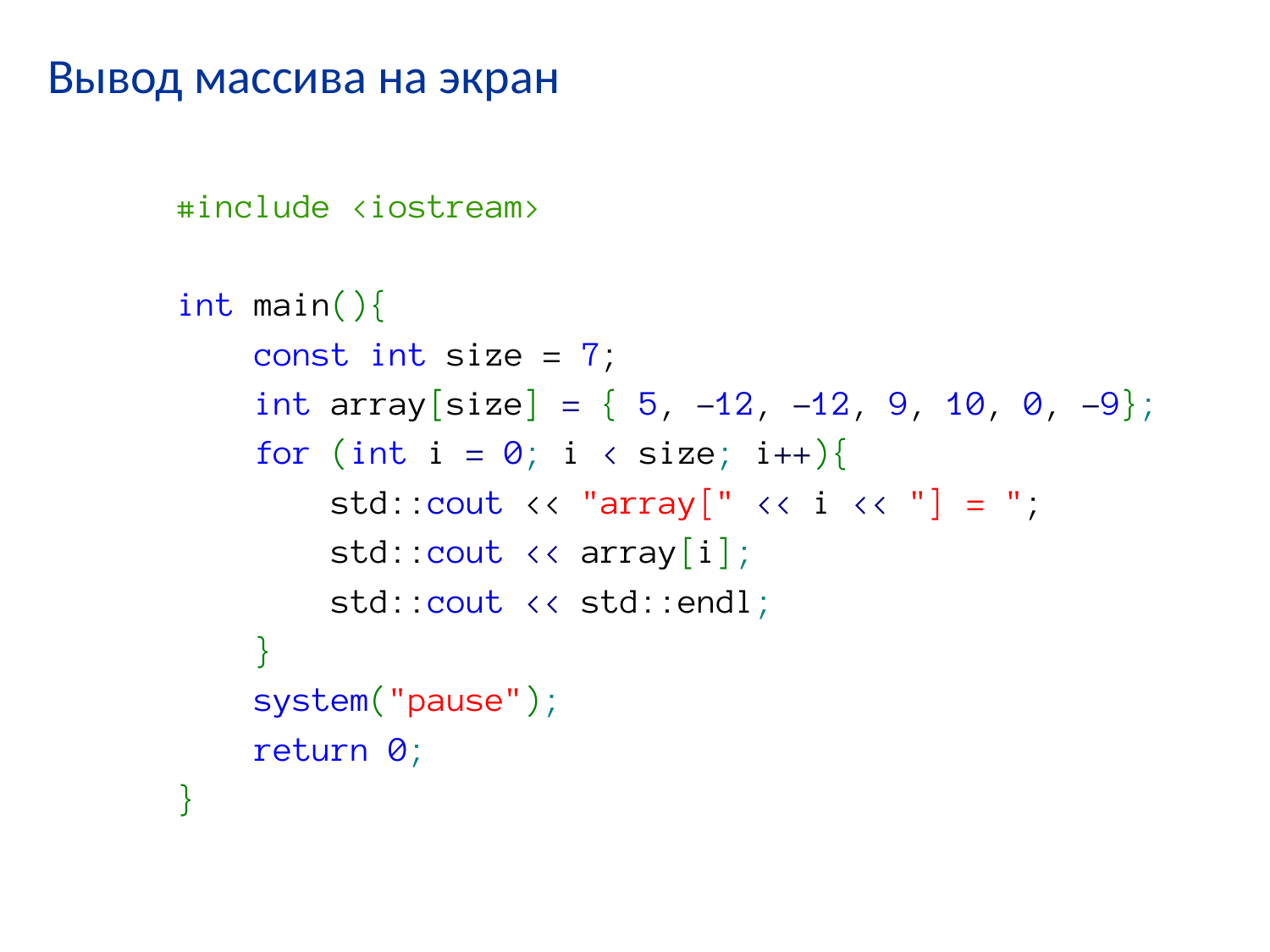

# Вывод массива на экран
#include <iostream>

int main(){
    const int size = 7;
    int array[size] = { 5, -12, -12, 9, 10, 0, -9};
    for (int i = 0; i < size; i++){
        std::cout << "array[" << i << "] = ";
        std::cout << array[i];
        std::cout << std::endl;
    }
    system("pause");
    return 0;
}